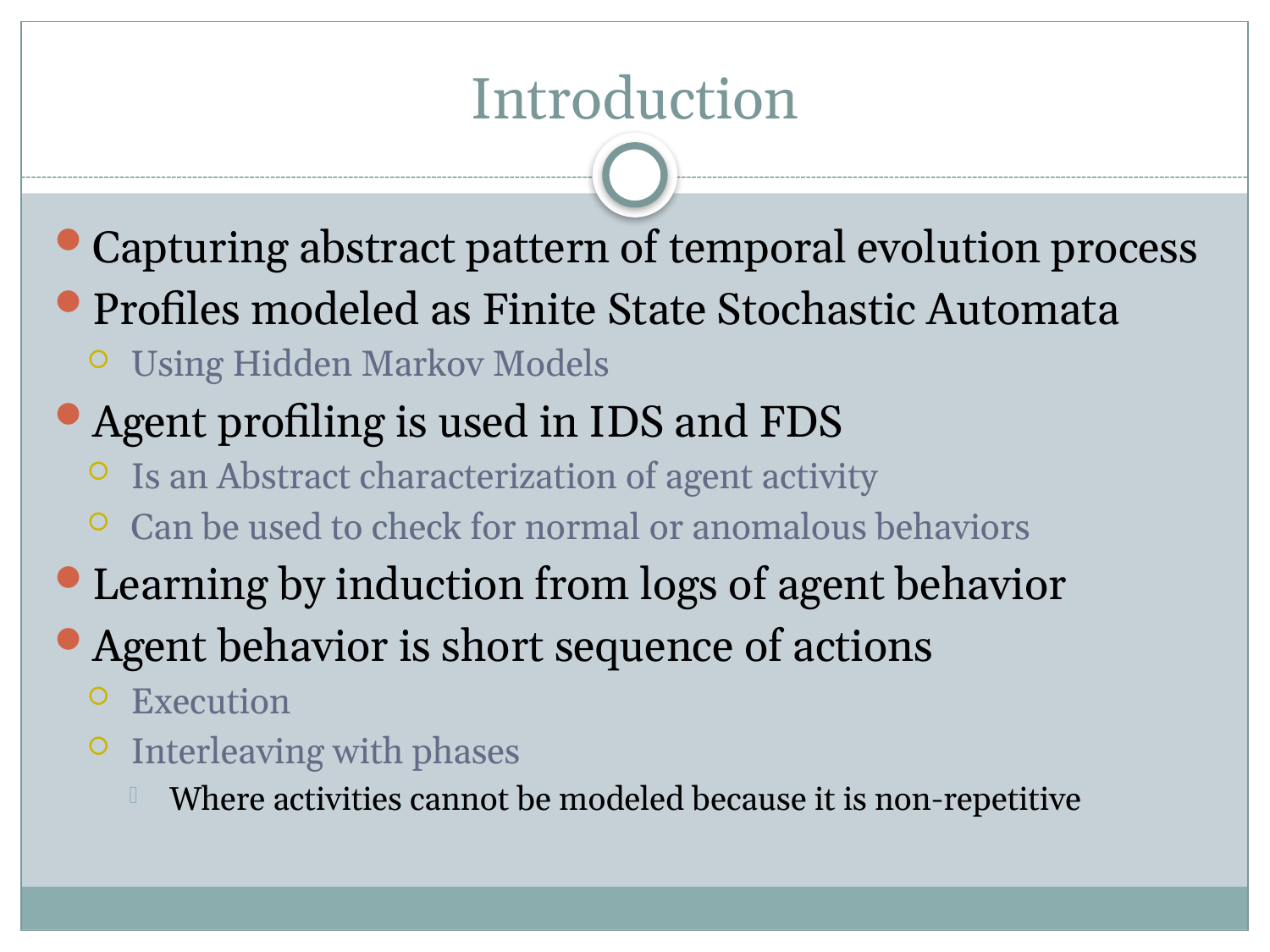

# Introduction
Capturing abstract pattern of temporal evolution process
Profiles modeled as Finite State Stochastic Automata
Using Hidden Markov Models
Agent profiling is used in IDS and FDS
Is an Abstract characterization of agent activity
Can be used to check for normal or anomalous behaviors
Learning by induction from logs of agent behavior
Agent behavior is short sequence of actions
Execution
Interleaving with phases
Where activities cannot be modeled because it is non-repetitive